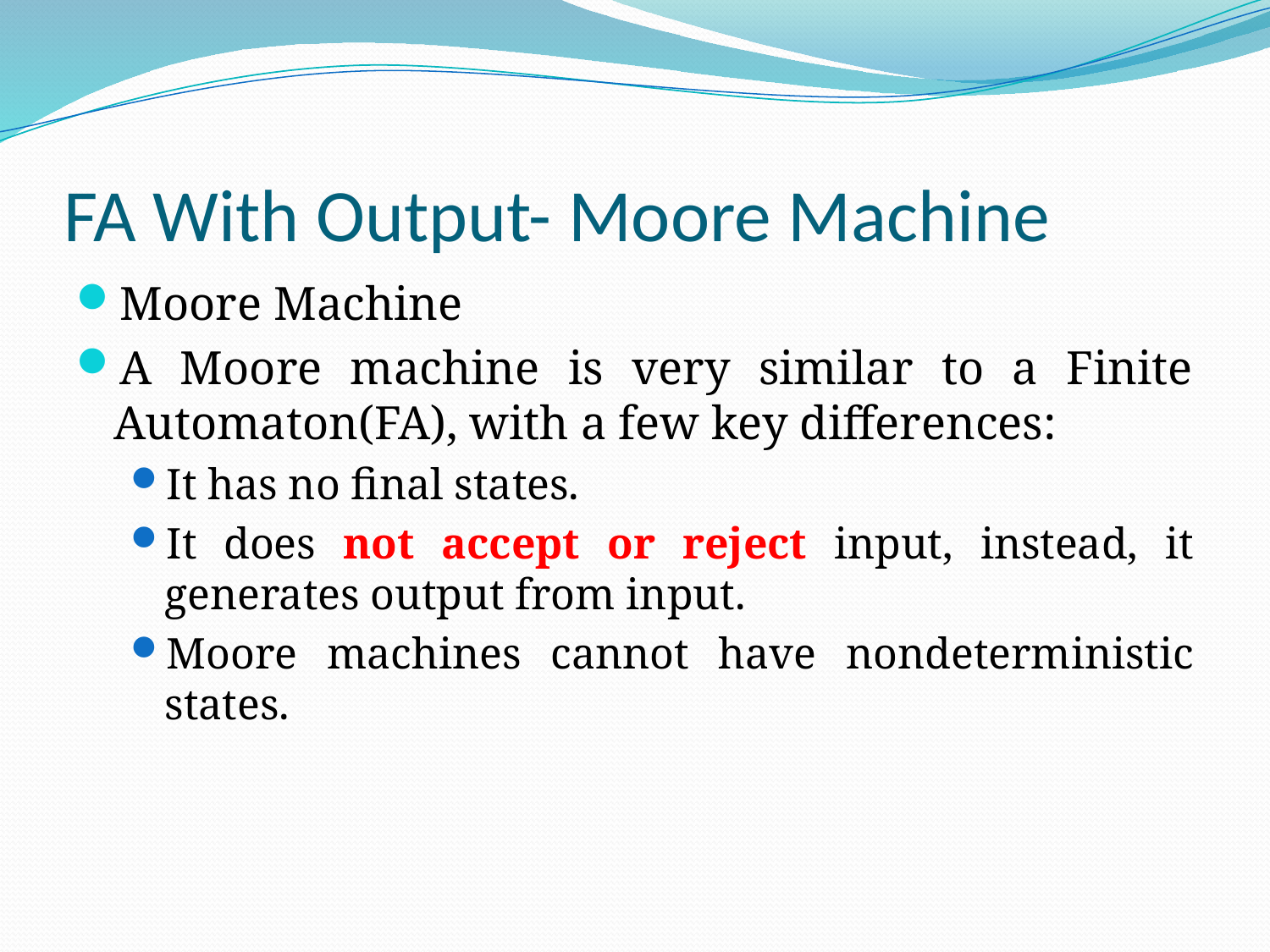

# FA With Output- Moore Machine
Moore Machine
A Moore machine is very similar to a Finite Automaton(FA), with a few key differences:
It has no final states.
It does not accept or reject input, instead, it generates output from input.
Moore machines cannot have nondeterministic states.